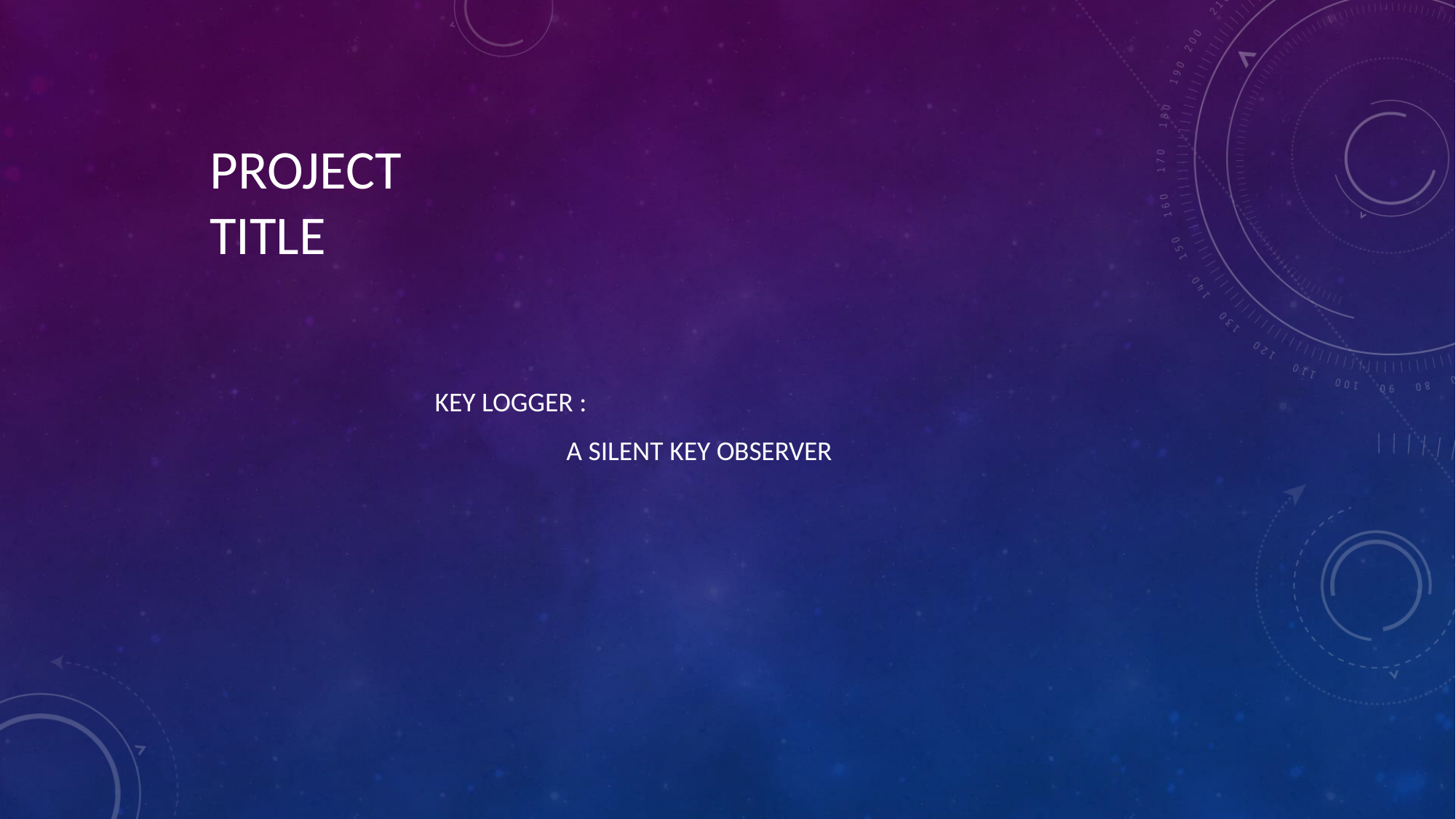

# PROJECT TITLE
KEY LOGGER :
A SILENT KEY OBSERVER